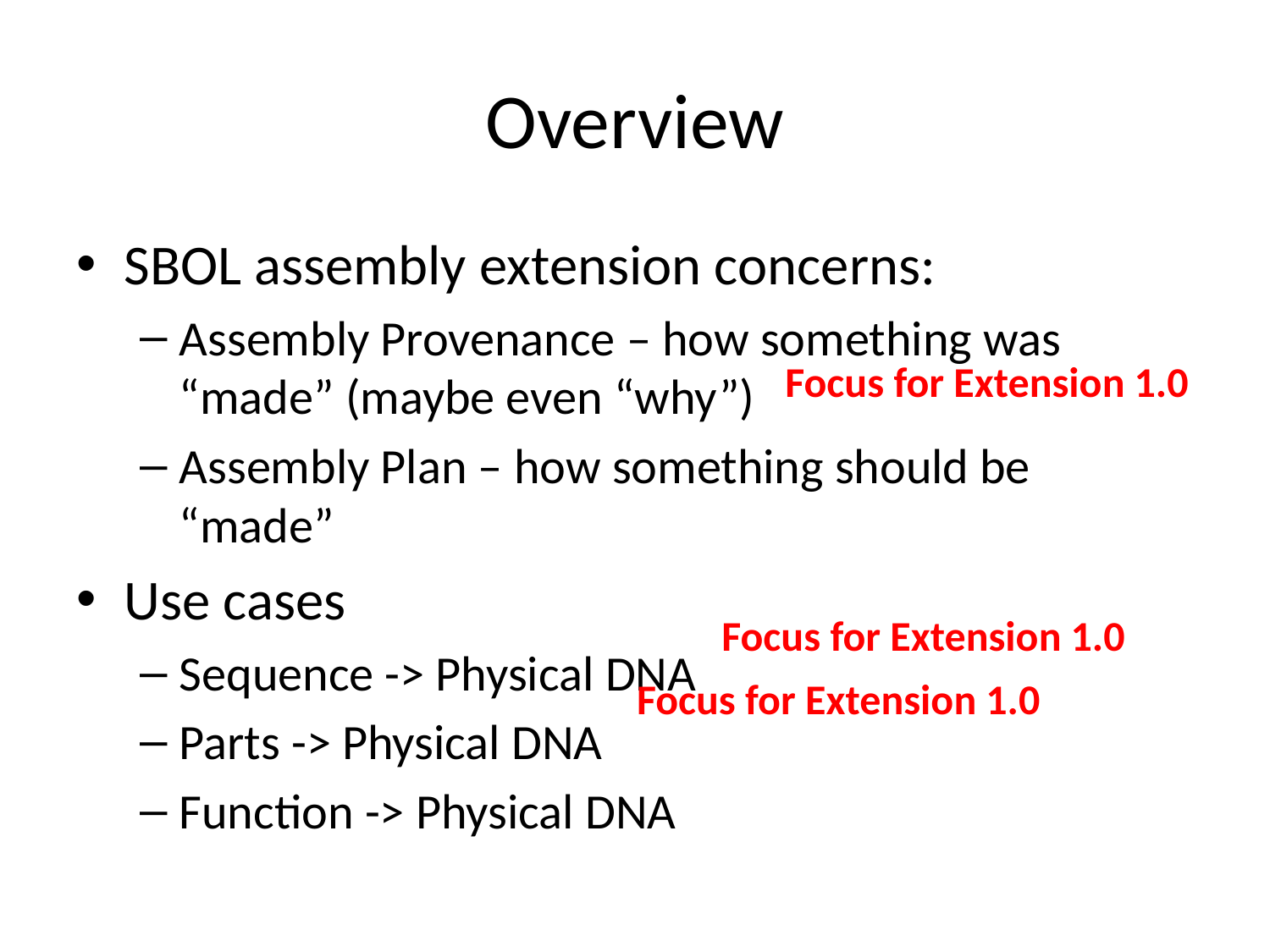

# Overview
SBOL assembly extension concerns:
Assembly Provenance – how something was “made” (maybe even “why”)
Assembly Plan – how something should be “made”
Use cases
Sequence -> Physical DNA
Parts -> Physical DNA
Function -> Physical DNA
Focus for Extension 1.0
Focus for Extension 1.0
Focus for Extension 1.0